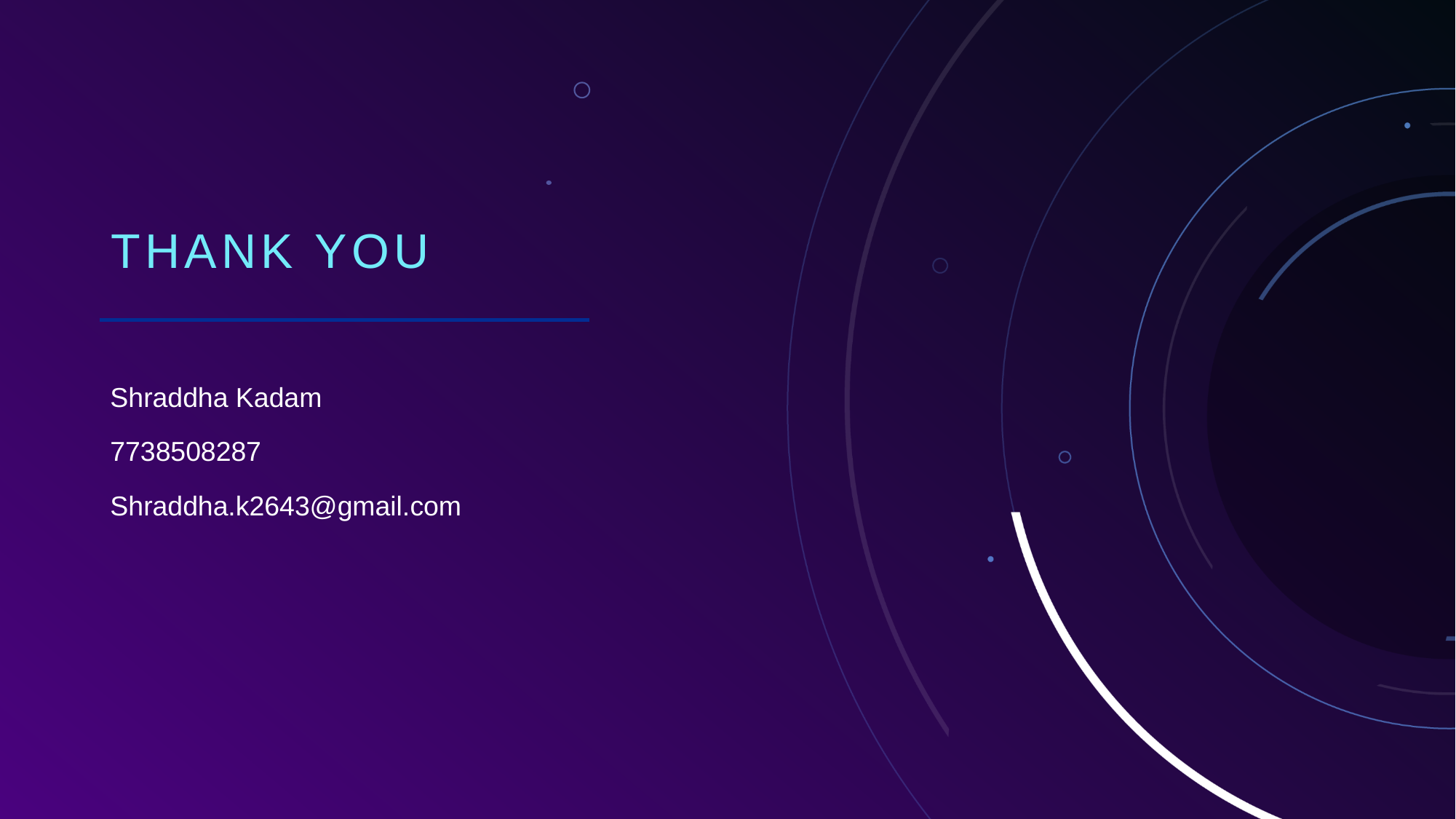

# THANK YOU
Shraddha Kadam
7738508287
Shraddha.k2643@gmail.com